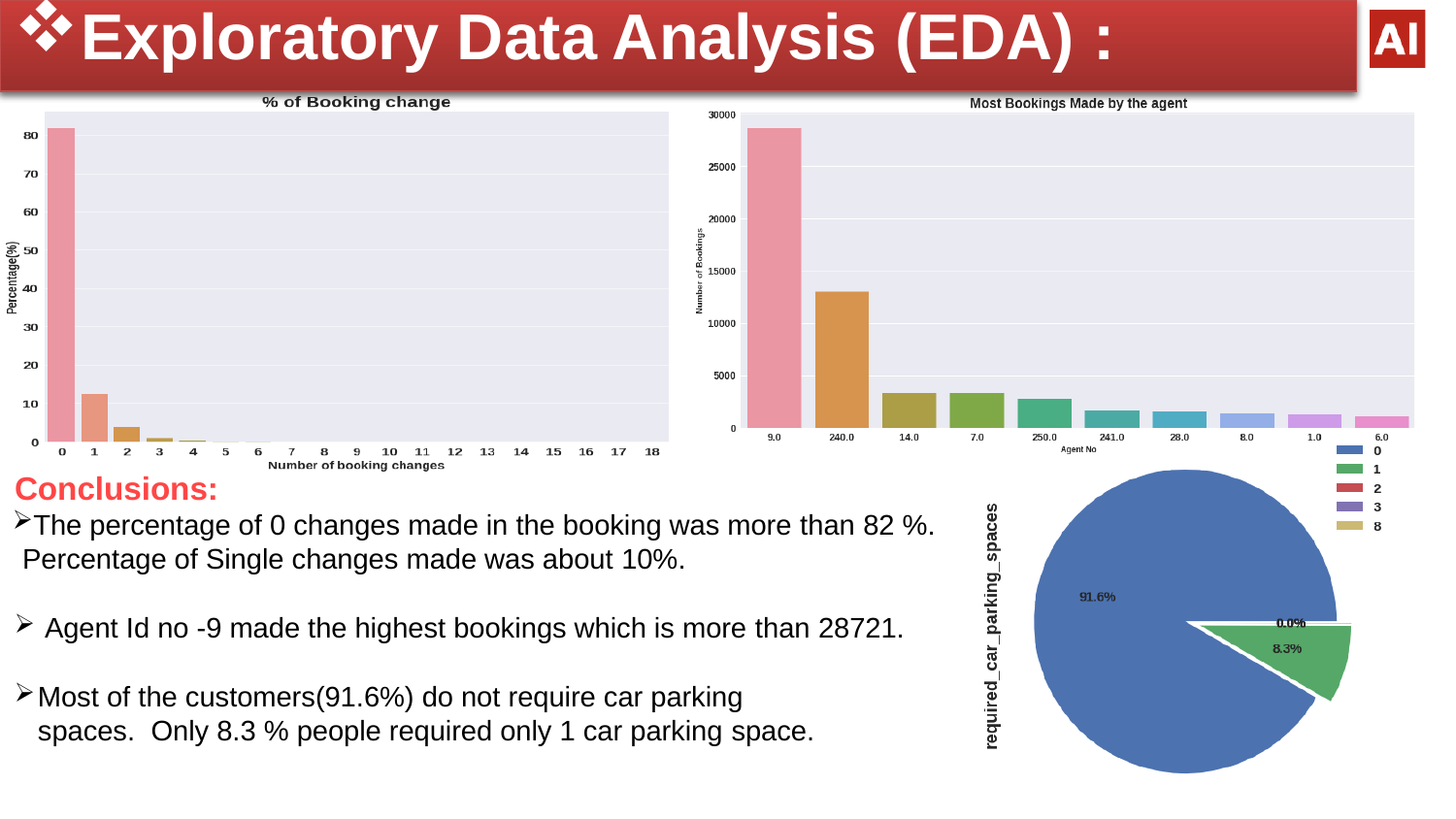

Exploratory Data Analysis (EDA) :

●
Conclusions:
The percentage of 0 changes made in the booking was more than 82 %.  Percentage of Single changes made was about 10%.

Agent Id no -9 made the highest bookings which is more than 28721.

Most of the customers(91.6%) do not require car parking spaces.  Only 8.3 % people required only 1 car parking space.